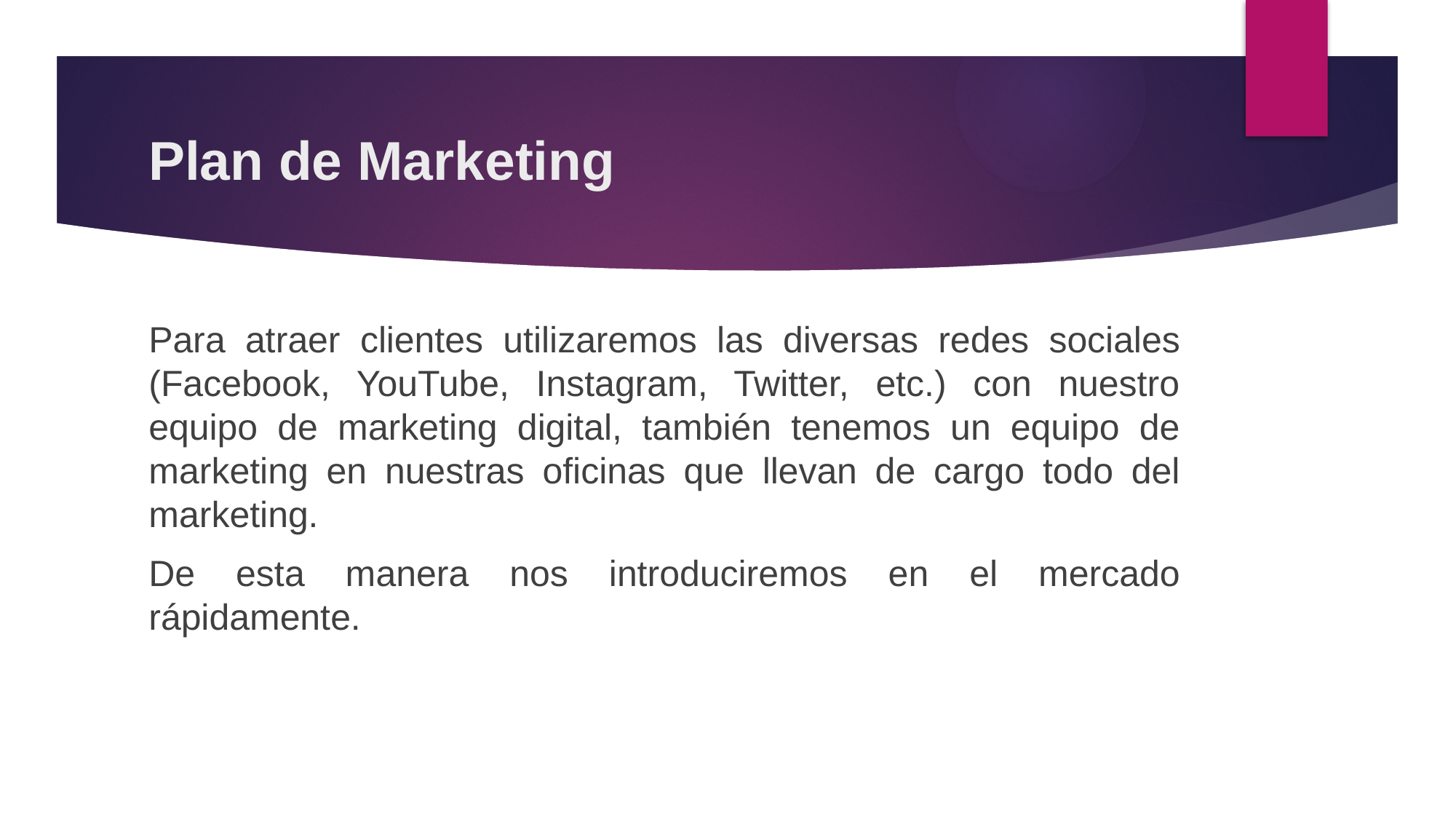

# Plan de Marketing
Para atraer clientes utilizaremos las diversas redes sociales (Facebook, YouTube, Instagram, Twitter, etc.) con nuestro equipo de marketing digital, también tenemos un equipo de marketing en nuestras oficinas que llevan de cargo todo del marketing.
De esta manera nos introduciremos en el mercado rápidamente.